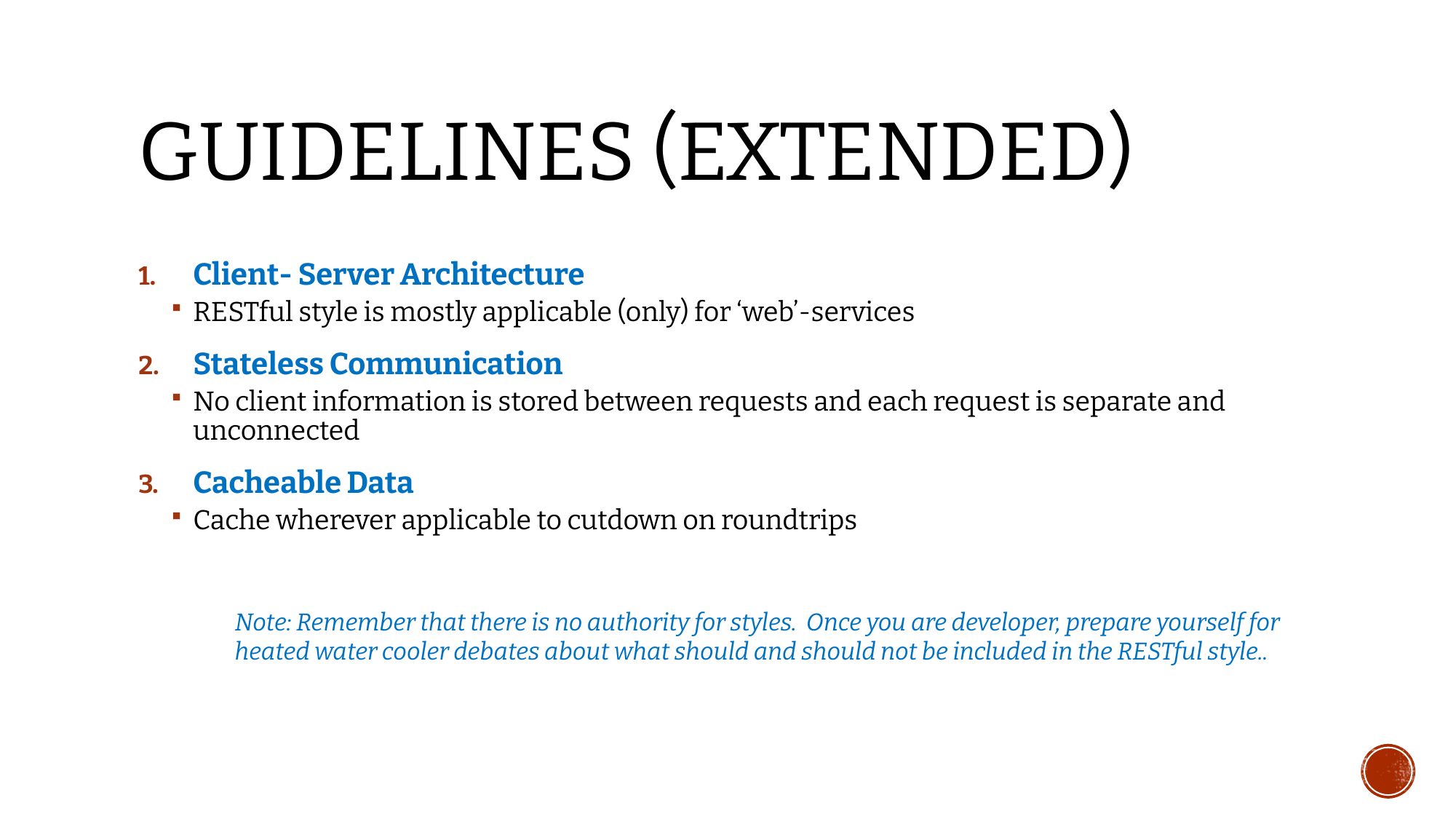

# Guidelines (Extended)
Client- Server Architecture
RESTful style is mostly applicable (only) for ‘web’-services
Stateless Communication
No client information is stored between requests and each request is separate and unconnected
Cacheable Data
Cache wherever applicable to cutdown on roundtrips

Note: Remember that there is no authority for styles.  Once you are developer, prepare yourself for heated water cooler debates about what should and should not be included in the RESTful style..